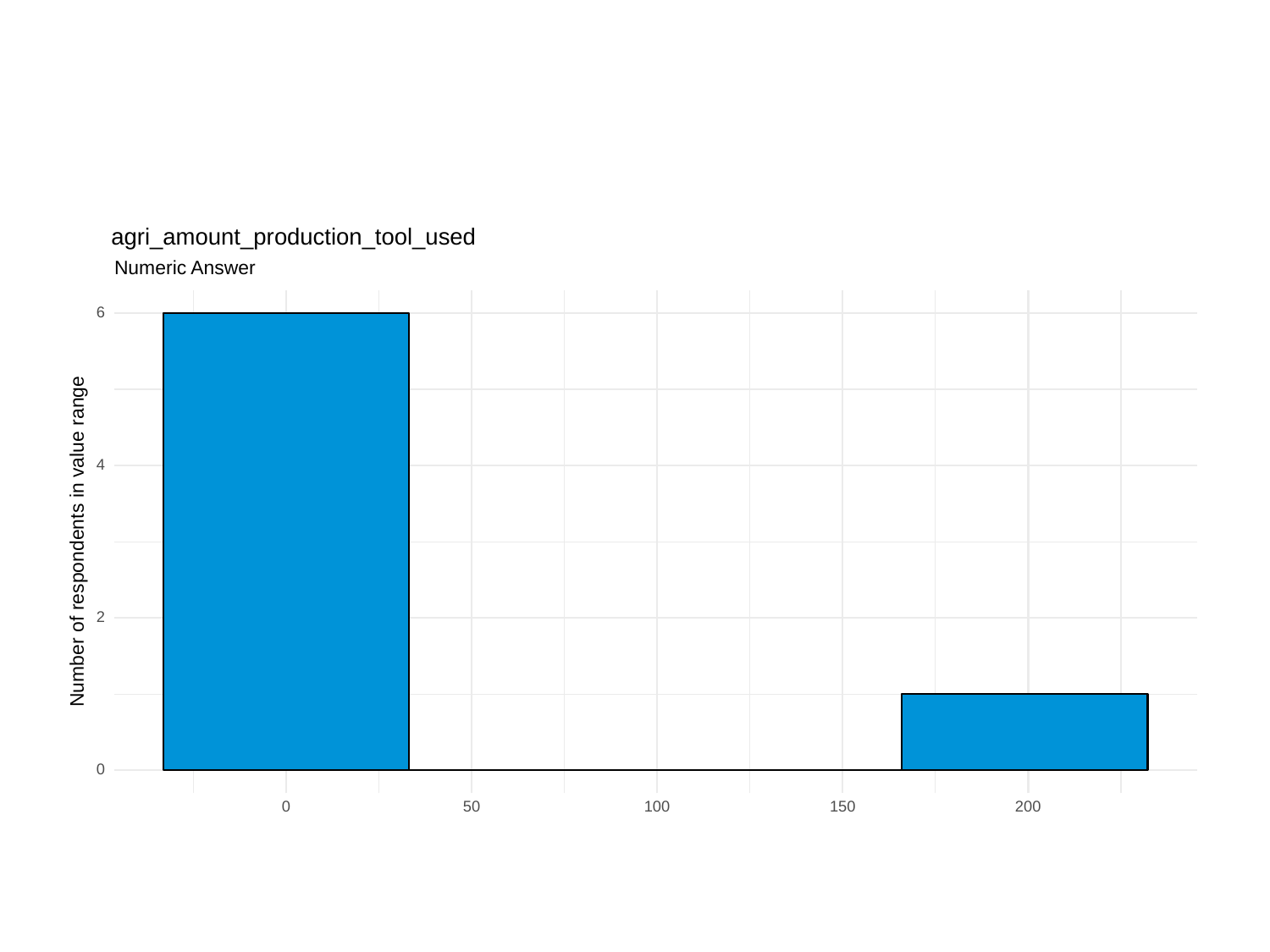

agri_amount_production_tool_used
Numeric Answer

6

4

Number of respondents in value range

2

0

0
50
100
150
200